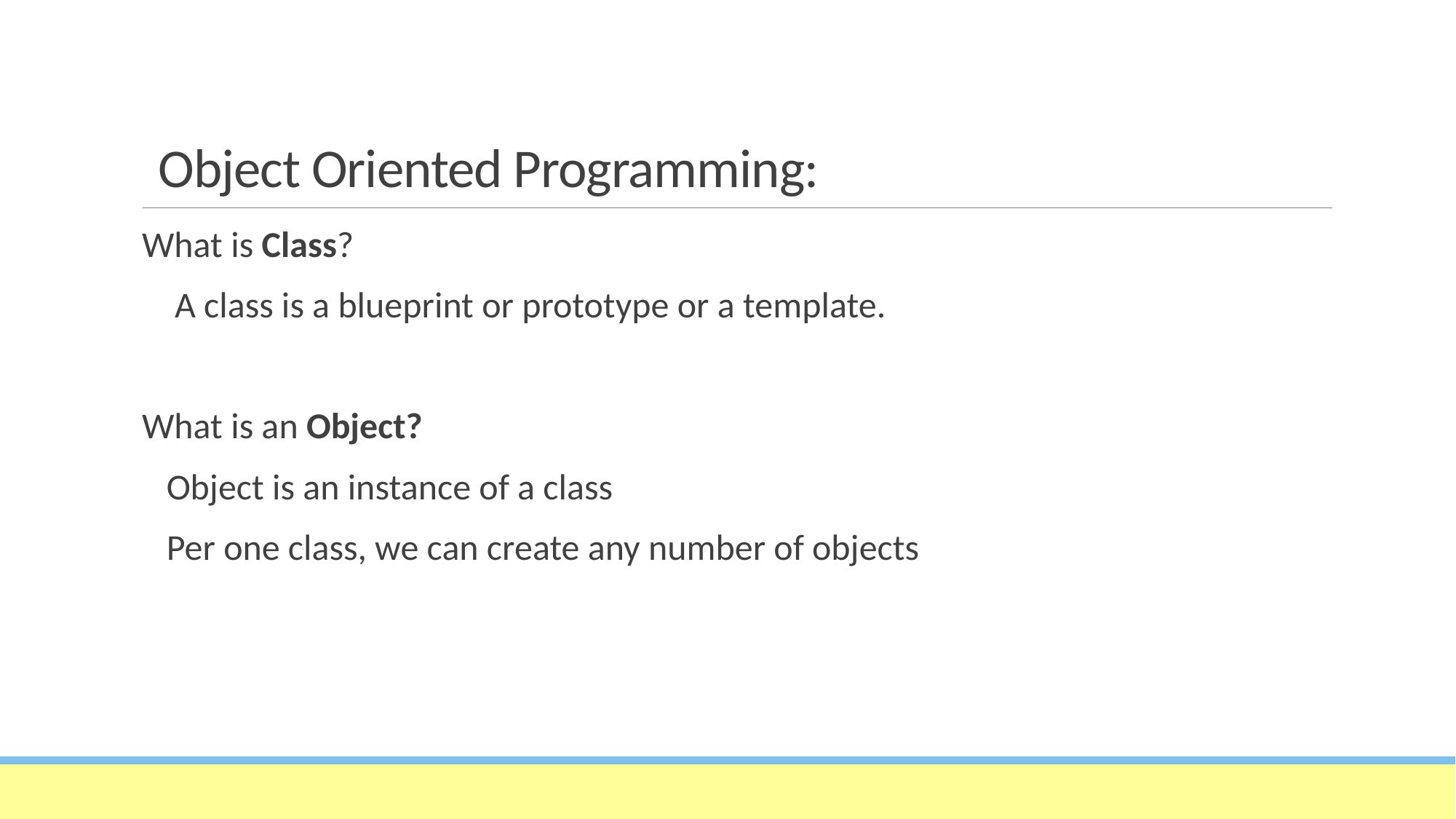

# Object Oriented Programming:

What is Class?
    A class is a blueprint or prototype or a template.

What is an Object?
   Object is an instance of a class
   Per one class, we can create any number of objects